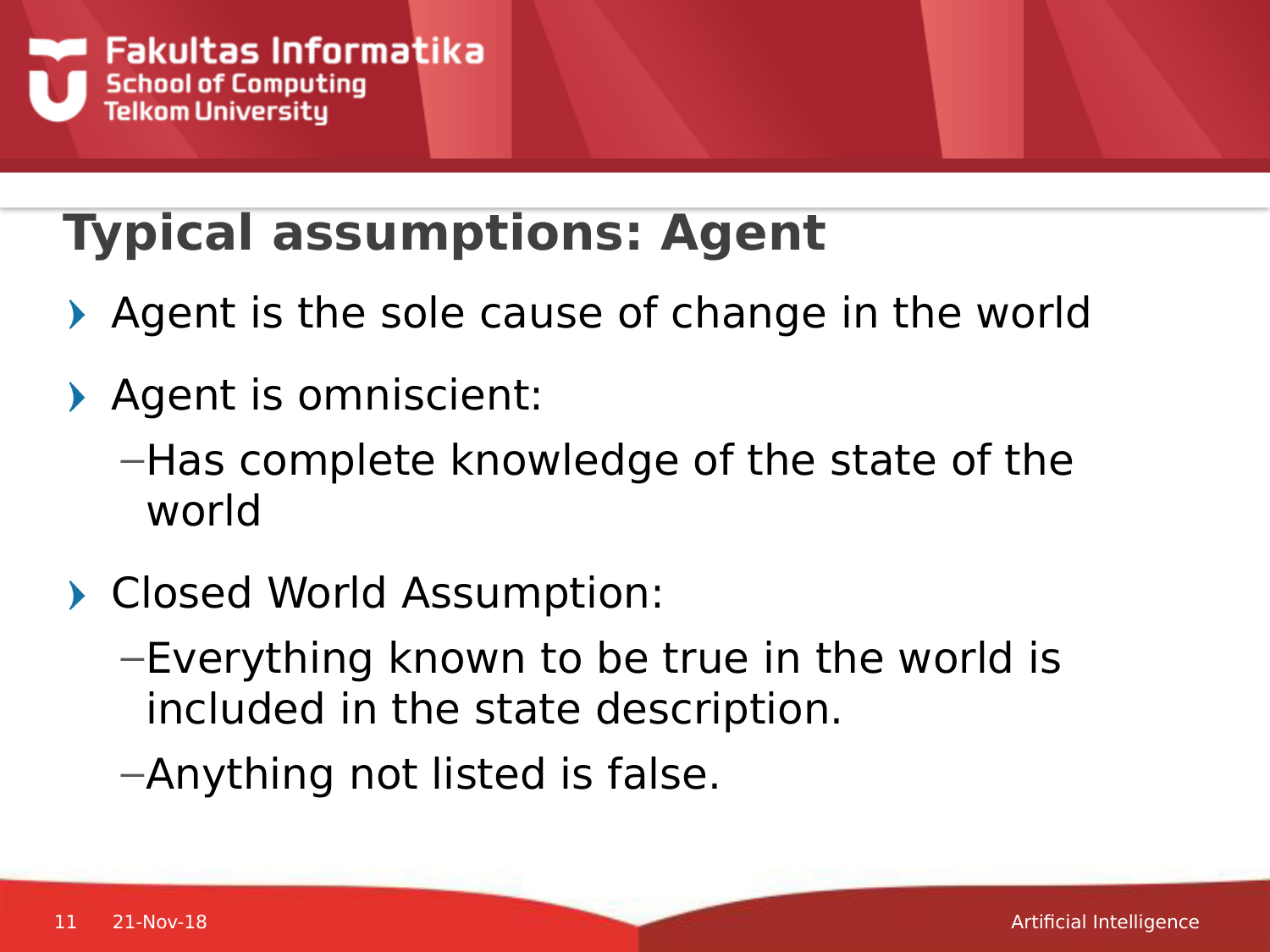

# Typical assumptions: Agent
Agent is the sole cause of change in the world
Agent is omniscient:
Has complete knowledge of the state of the world
Closed World Assumption:
Everything known to be true in the world is included in the state description.
Anything not listed is false.
Artificial Intelligence
11
21-Nov-18